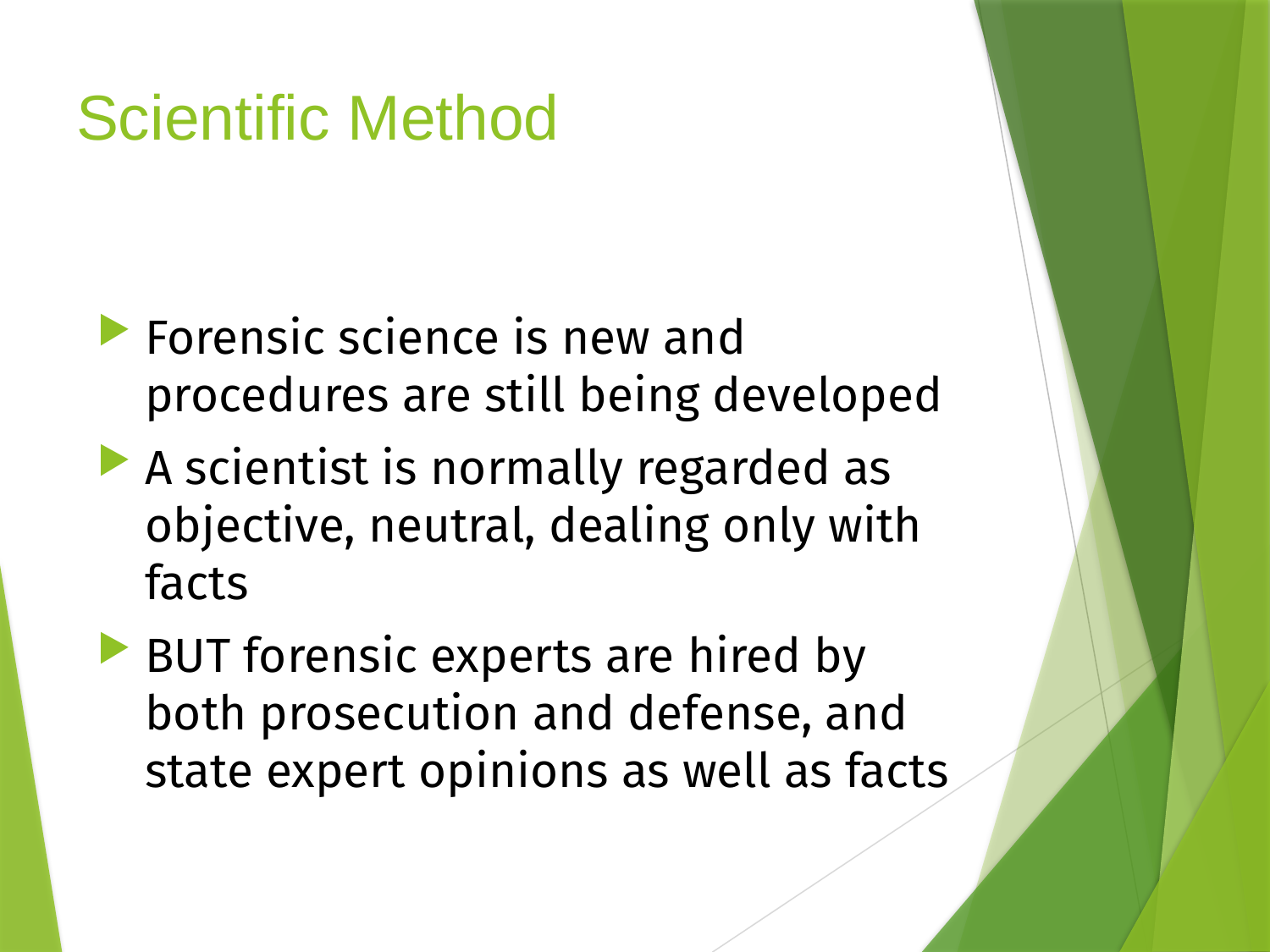

# Scientific Method
Forensic science is new and procedures are still being developed
A scientist is normally regarded as objective, neutral, dealing only with facts
BUT forensic experts are hired by both prosecution and defense, and state expert opinions as well as facts